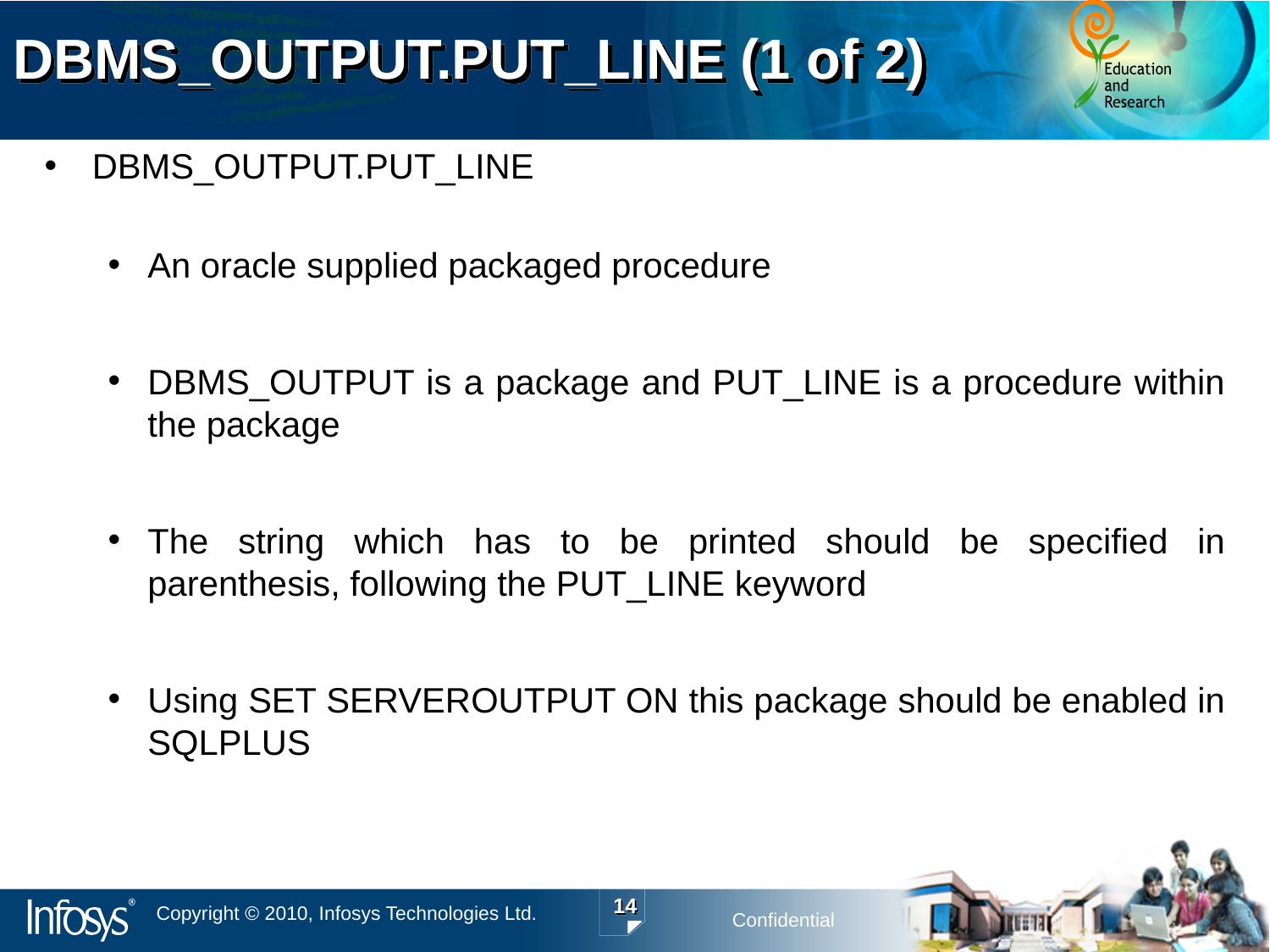

# DBMS_OUTPUT.PUT_LINE (1 of 2)
DBMS_OUTPUT.PUT_LINE

An oracle supplied packaged procedure

DBMS_OUTPUT is a package and PUT_LINE is a procedure within the package

The string which has to be printed should be specified in parenthesis, following the PUT_LINE keyword

Using SET SERVEROUTPUT ON this package should be enabled in SQLPLUS

14